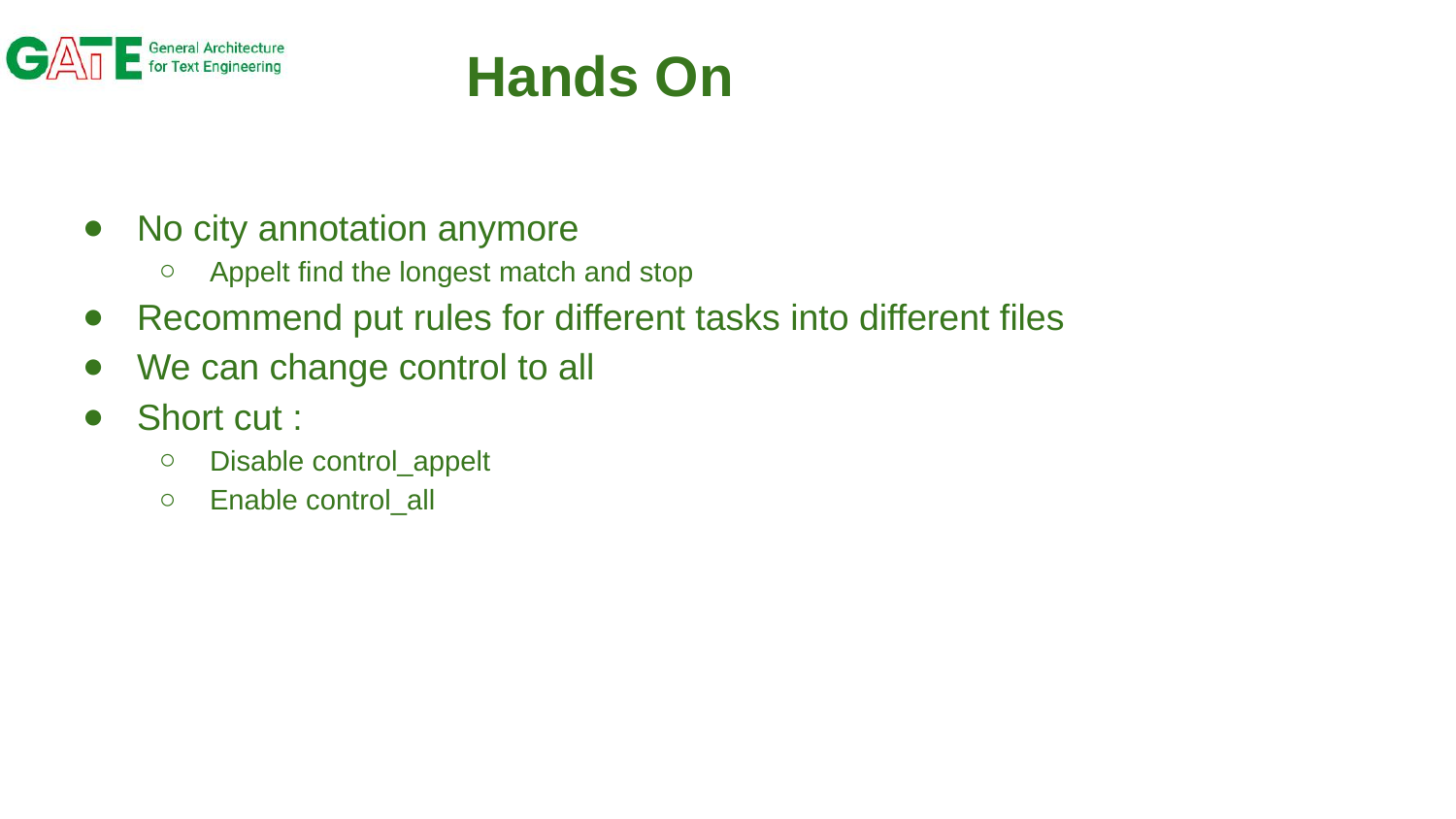

# Hands On
No city annotation anymore
Appelt find the longest match and stop
Recommend put rules for different tasks into different files
We can change control to all
Short cut :
Disable control_appelt
Enable control_all